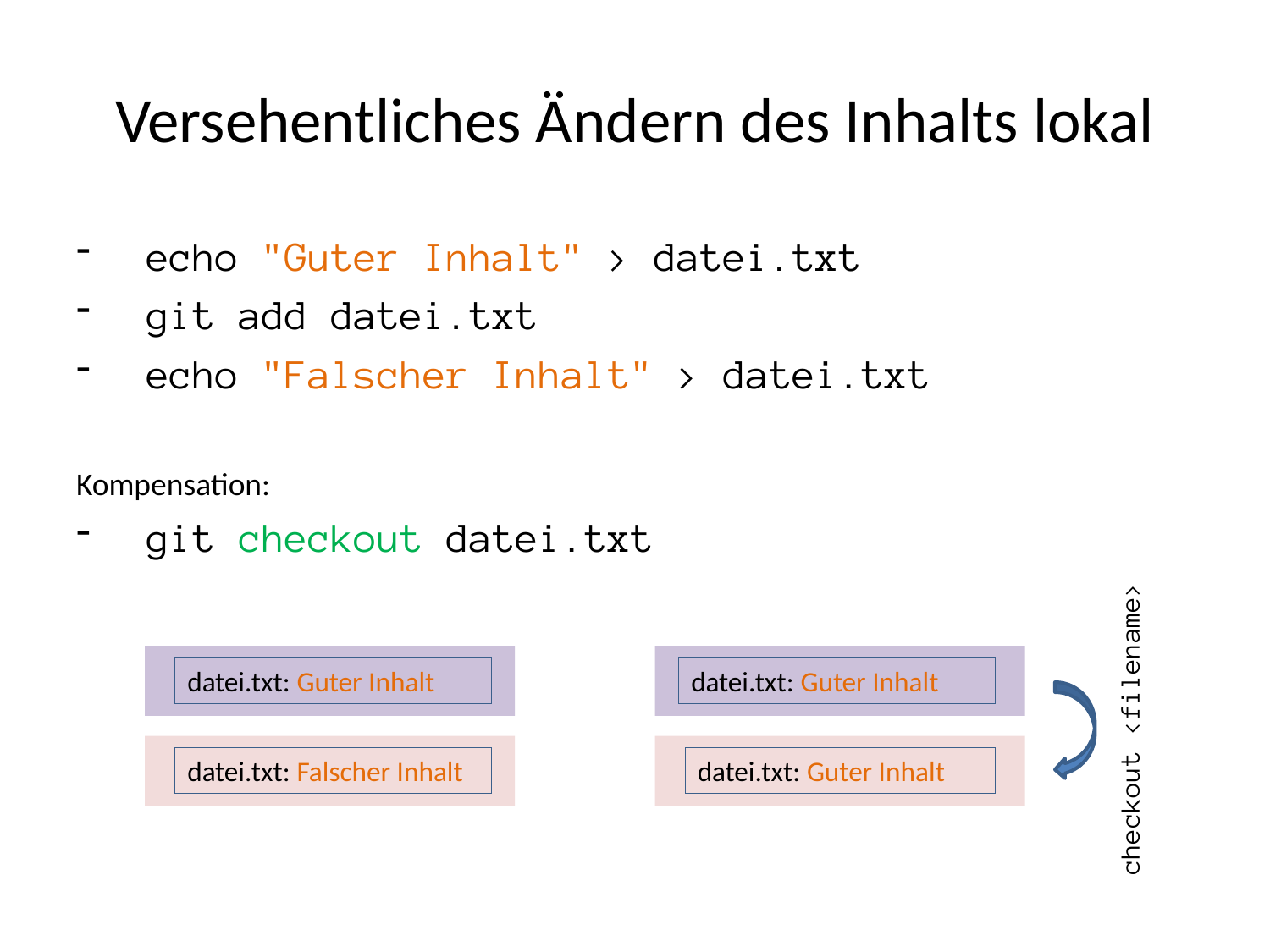

# Versehentliches Ändern des Inhalts lokal
 echo "Guter Inhalt" > datei.txt
 git add datei.txt
 echo "Falscher Inhalt" > datei.txt

Kompensation:
 git checkout datei.txt

datei.txt: Guter Inhalt
datei.txt: Guter Inhalt

checkout <filename>
datei.txt: Falscher Inhalt
datei.txt: Guter Inhalt